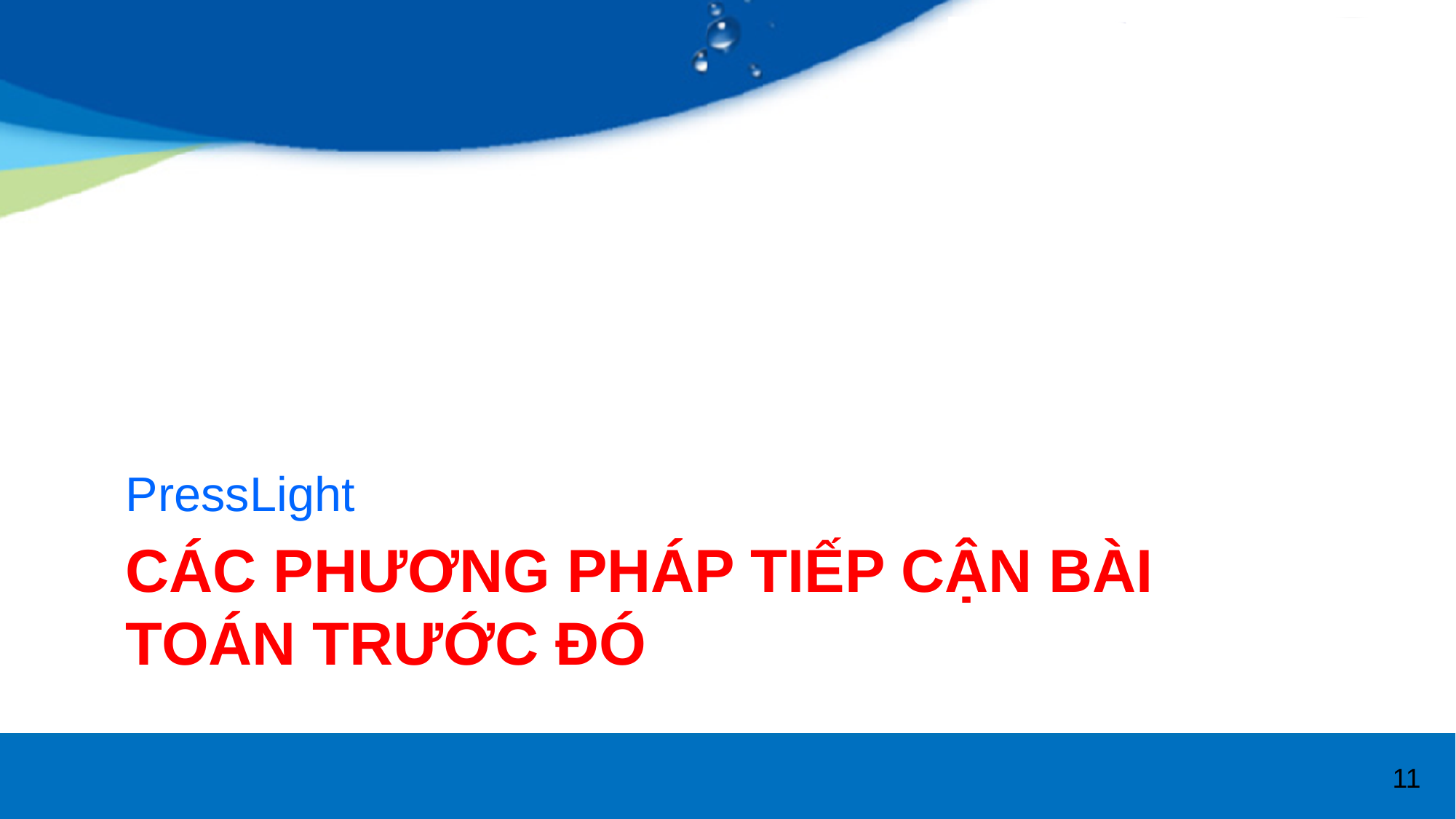

PressLight
# Các phương pháp tiếp cận bài toán trước đó